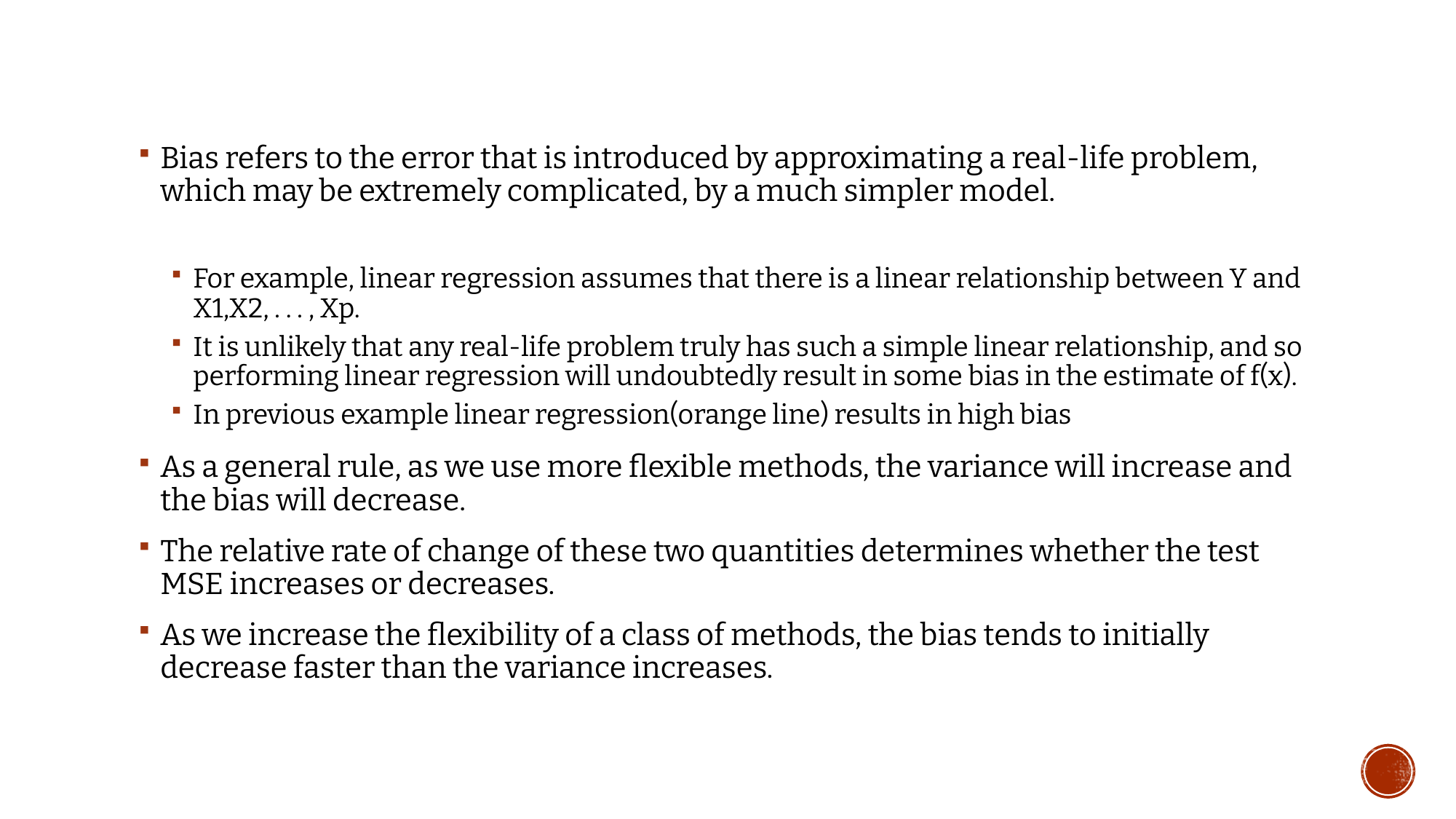

Bias refers to the error that is introduced by approximating a real-life problem, which may be extremely complicated, by a much simpler model.

For example, linear regression assumes that there is a linear relationship between Y and X1,X2, . . . , Xp.
It is unlikely that any real-life problem truly has such a simple linear relationship, and so performing linear regression will undoubtedly result in some bias in the estimate of f(x).
In previous example linear regression(orange line) results in high bias
As a general rule, as we use more flexible methods, the variance will increase and the bias will decrease.
The relative rate of change of these two quantities determines whether the test MSE increases or decreases.
As we increase the flexibility of a class of methods, the bias tends to initially decrease faster than the variance increases.